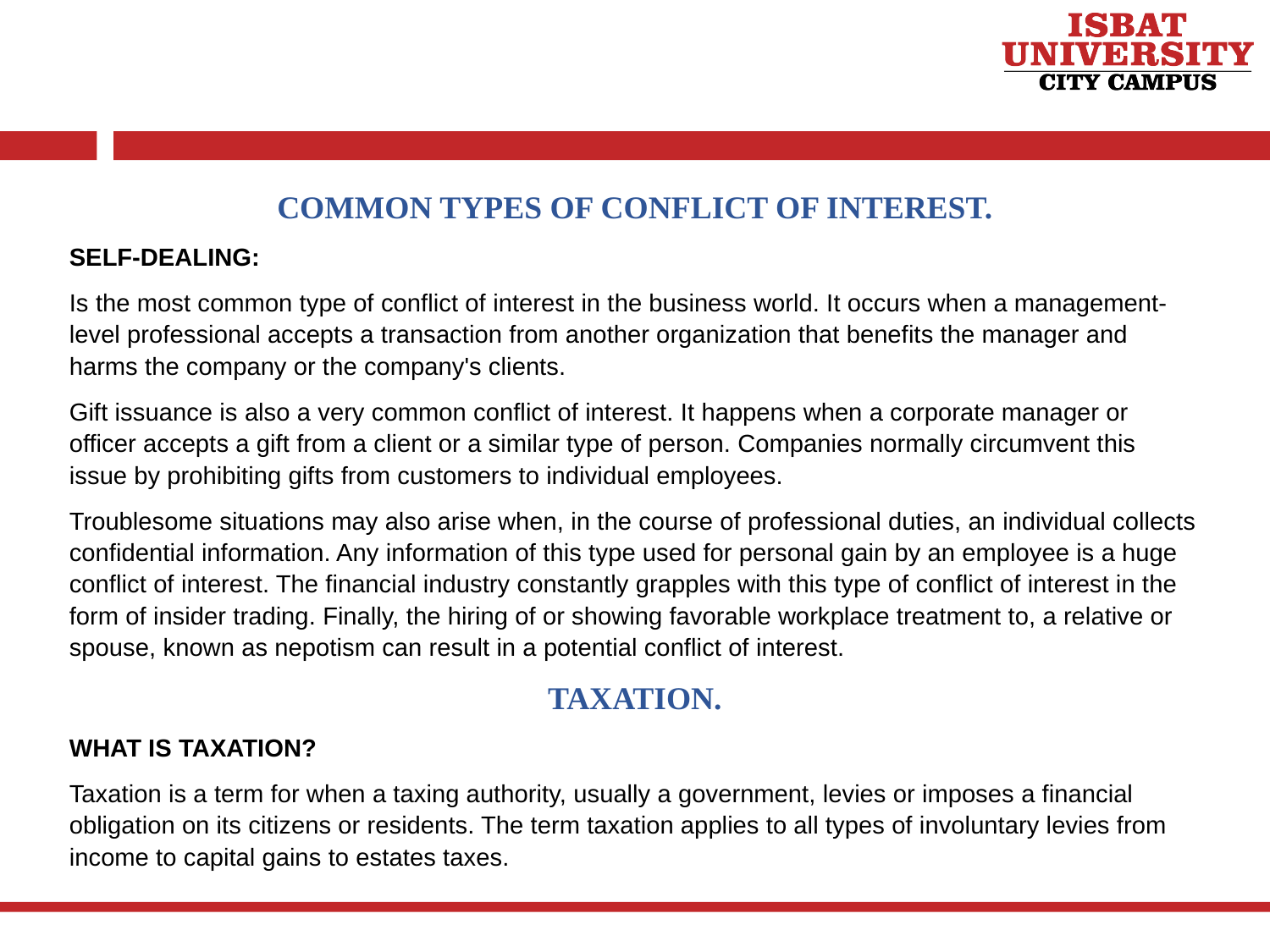

COMMON TYPES OF CONFLICT OF INTEREST.
SELF-DEALING:
Is the most common type of conflict of interest in the business world. It occurs when a management-level professional accepts a transaction from another organization that benefits the manager and harms the company or the company's clients.
Gift issuance is also a very common conflict of interest. It happens when a corporate manager or officer accepts a gift from a client or a similar type of person. Companies normally circumvent this issue by prohibiting gifts from customers to individual employees.
Troublesome situations may also arise when, in the course of professional duties, an individual collects confidential information. Any information of this type used for personal gain by an employee is a huge conflict of interest. The financial industry constantly grapples with this type of conflict of interest in the form of insider trading. Finally, the hiring of or showing favorable workplace treatment to, a relative or spouse, known as nepotism can result in a potential conflict of interest.
TAXATION.
WHAT IS TAXATION?
Taxation is a term for when a taxing authority, usually a government, levies or imposes a financial obligation on its citizens or residents. The term taxation applies to all types of involuntary levies from income to capital gains to estates taxes.